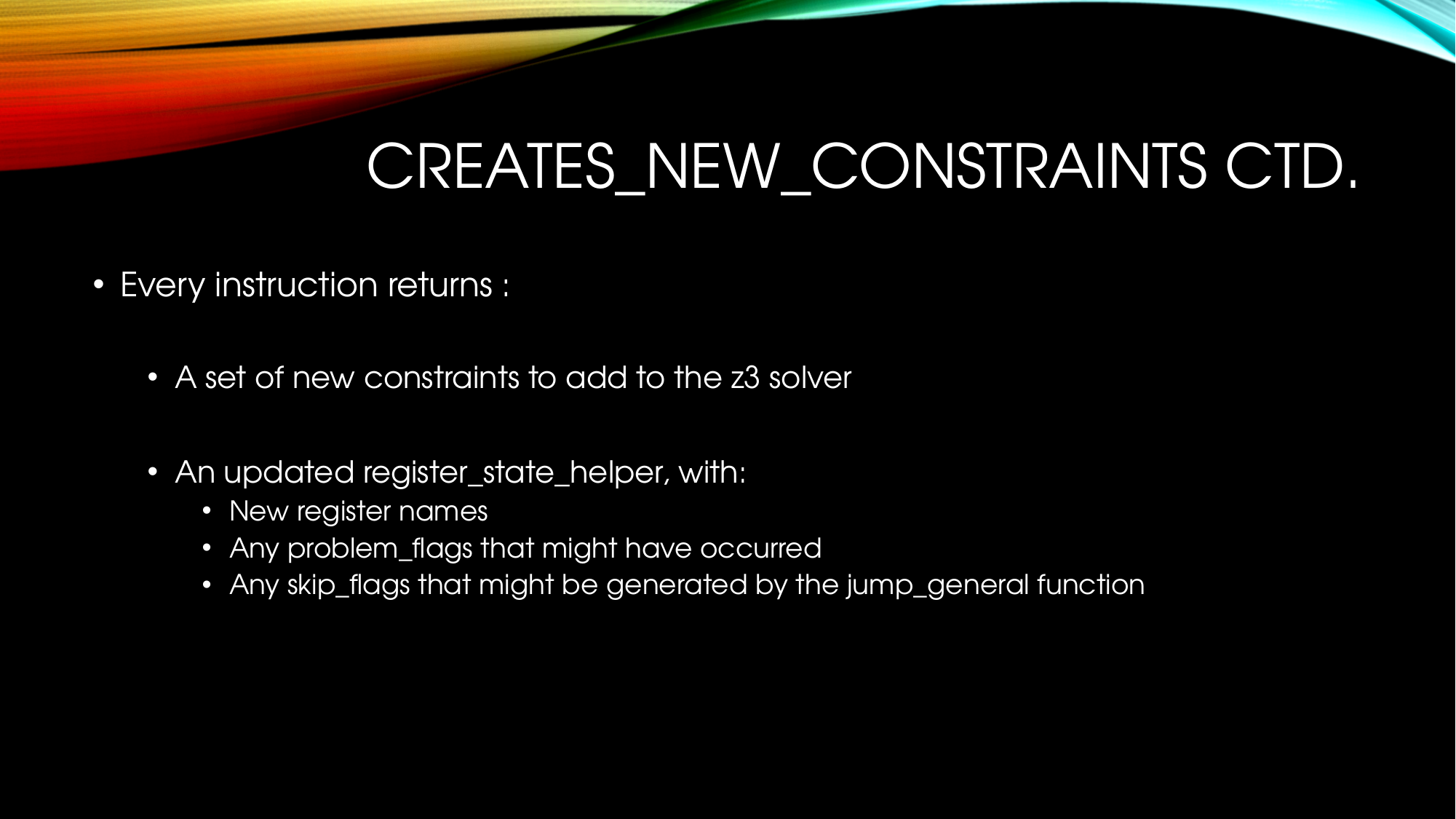

# Creates_new_constraints ctd.
Every instruction returns :

A set of new constraints to add to the z3 solver

An updated register_state_helper, with:
New register names
Any problem_flags that might have occurred
Any skip_flags that might be generated by the jump_general function